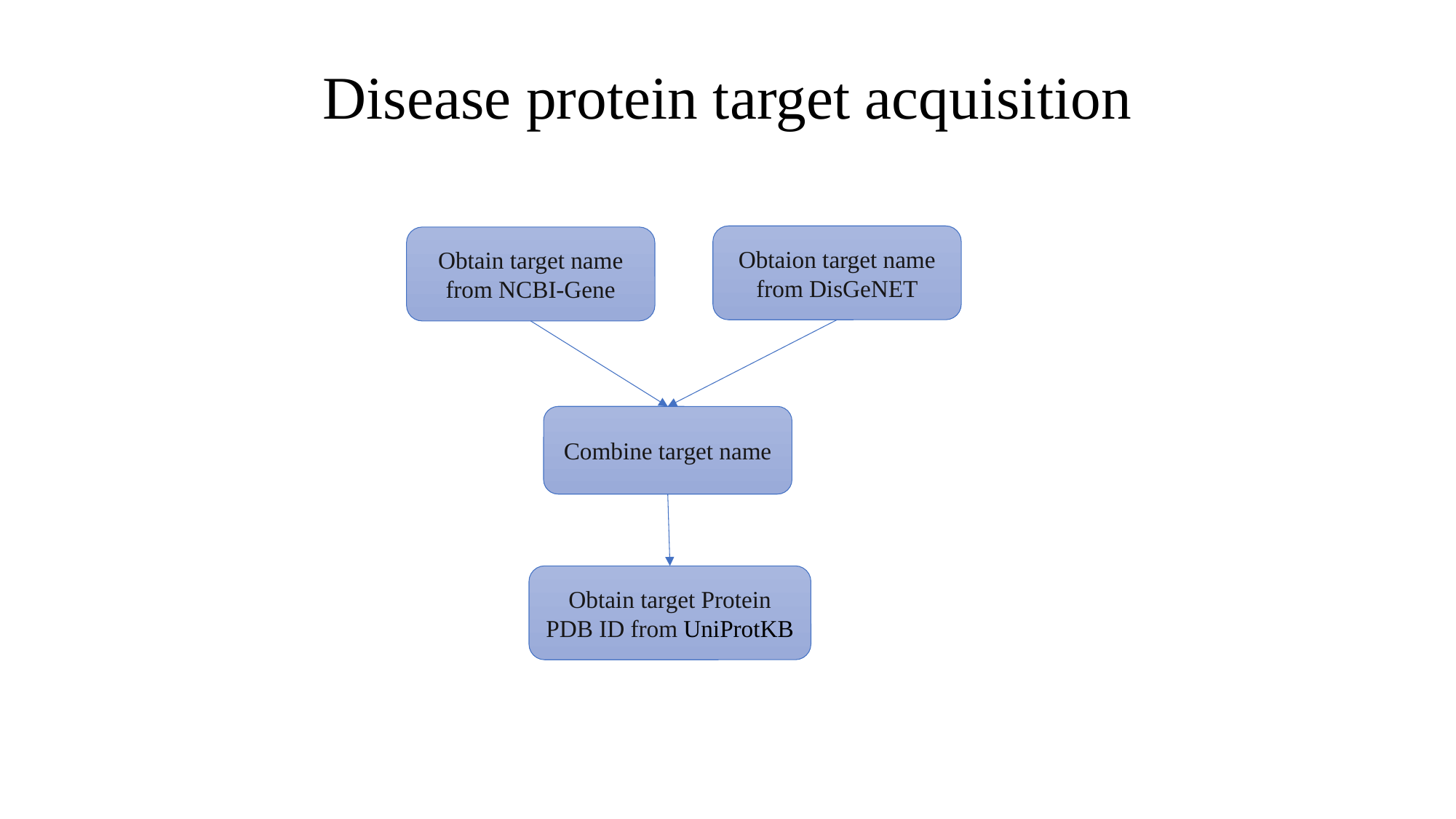

# Disease protein target acquisition
Obtaion target name from DisGeNET
Obtain target name from NCBI-Gene
Combine target name
Obtain target Protein PDB ID from UniProtKB